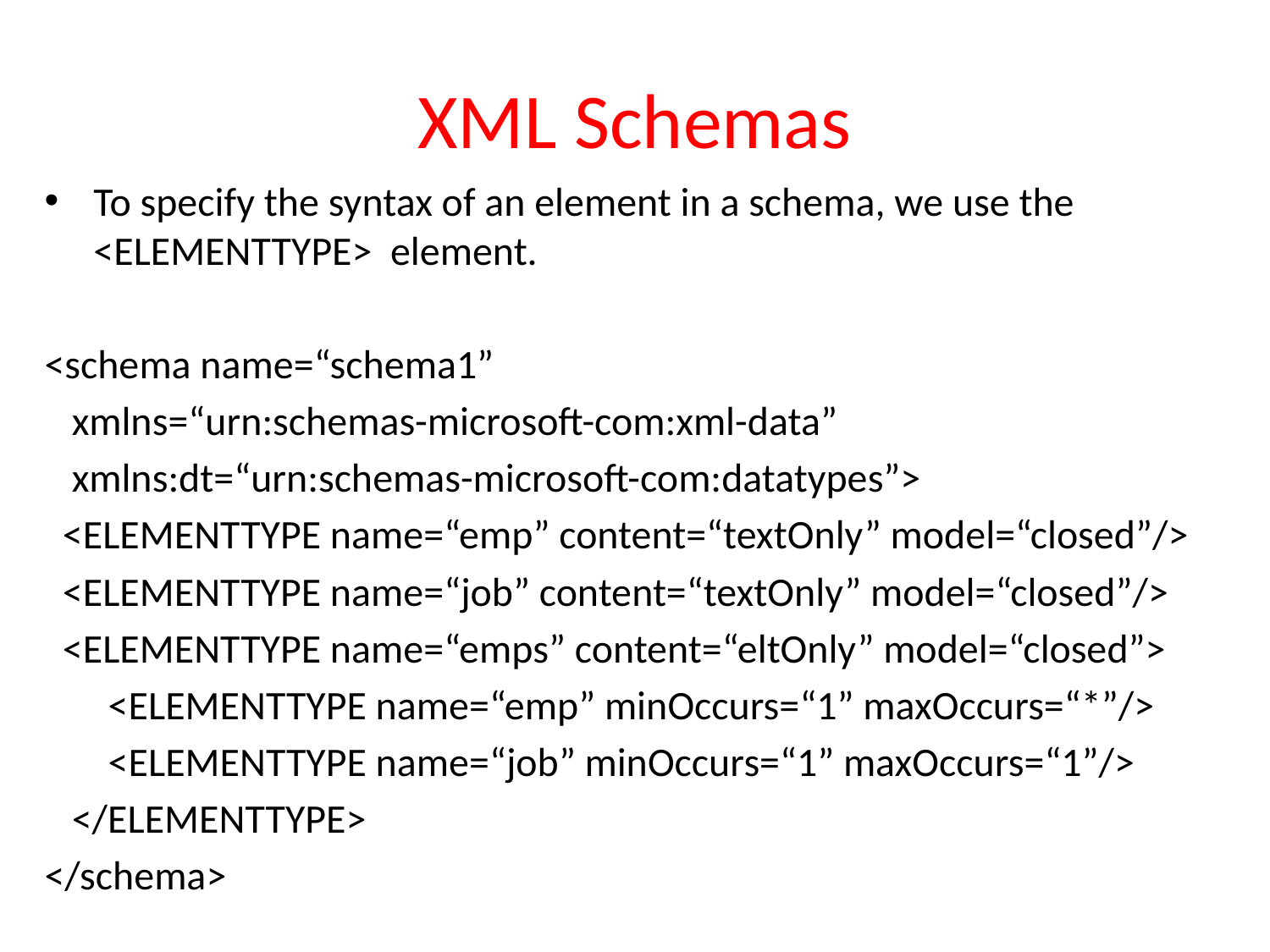

# XML Schemas
To specify the syntax of an element in a schema, we use the <ELEMENTTYPE>  element.

<schema name=“schema1”
   xmlns=“urn:schemas-microsoft-com:xml-data”
   xmlns:dt=“urn:schemas-microsoft-com:datatypes”>
  <ELEMENTTYPE name=“emp” content=“textOnly” model=“closed”/>
  <ELEMENTTYPE name=“job” content=“textOnly” model=“closed”/>
  <ELEMENTTYPE name=“emps” content=“eltOnly” model=“closed”>
       <ELEMENTTYPE name=“emp” minOccurs=“1” maxOccurs=“*”/>
       <ELEMENTTYPE name=“job” minOccurs=“1” maxOccurs=“1”/>
   </ELEMENTTYPE>
</schema>